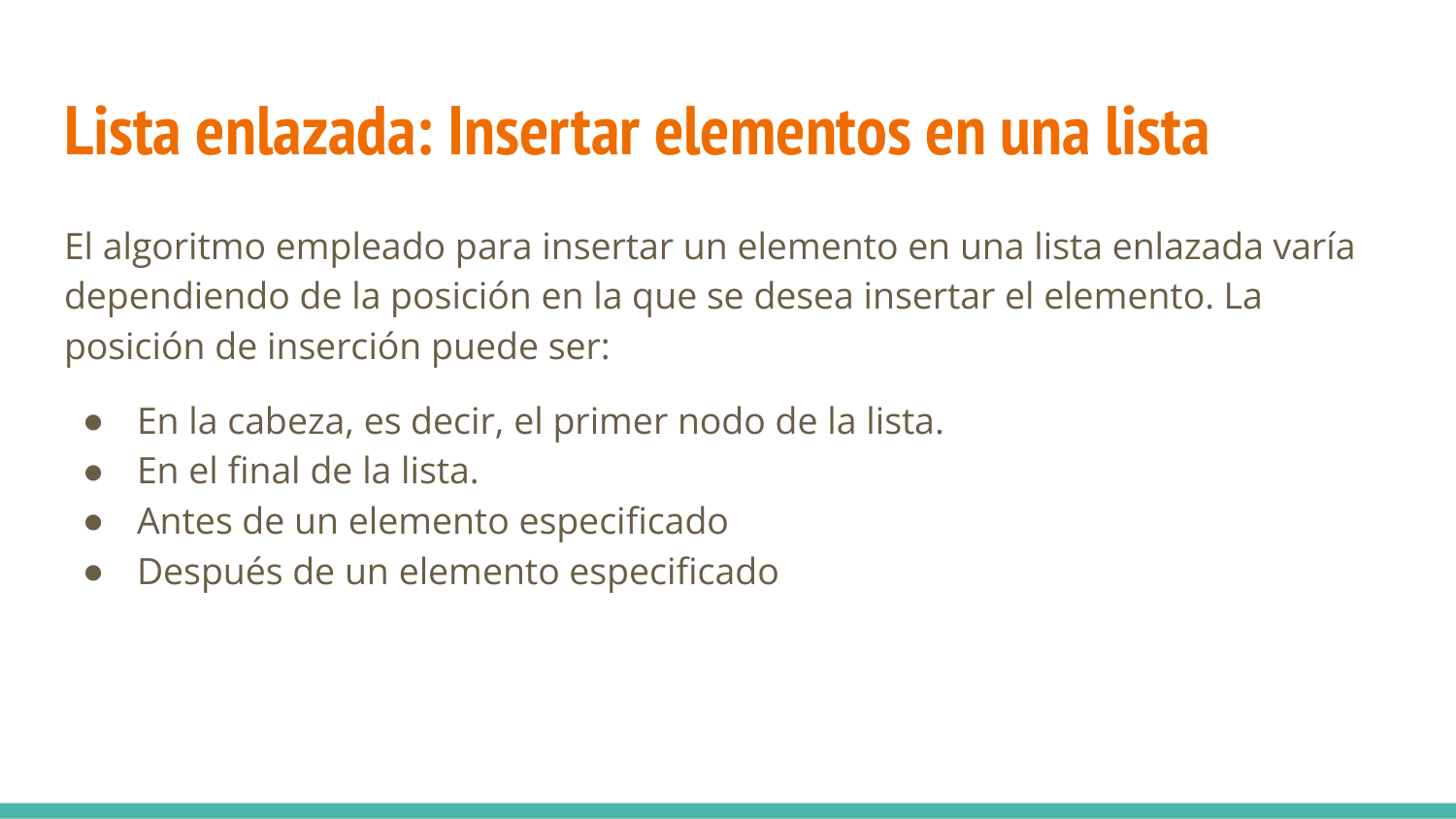

# Lista enlazada: Insertar elementos en una lista

El algoritmo empleado para insertar un elemento en una lista enlazada varía dependiendo de la posición en la que se desea insertar el elemento. La posición de inserción puede ser:
En la cabeza, es decir, el primer nodo de la lista.
En el final de la lista.
Antes de un elemento especificado
Después de un elemento especificado